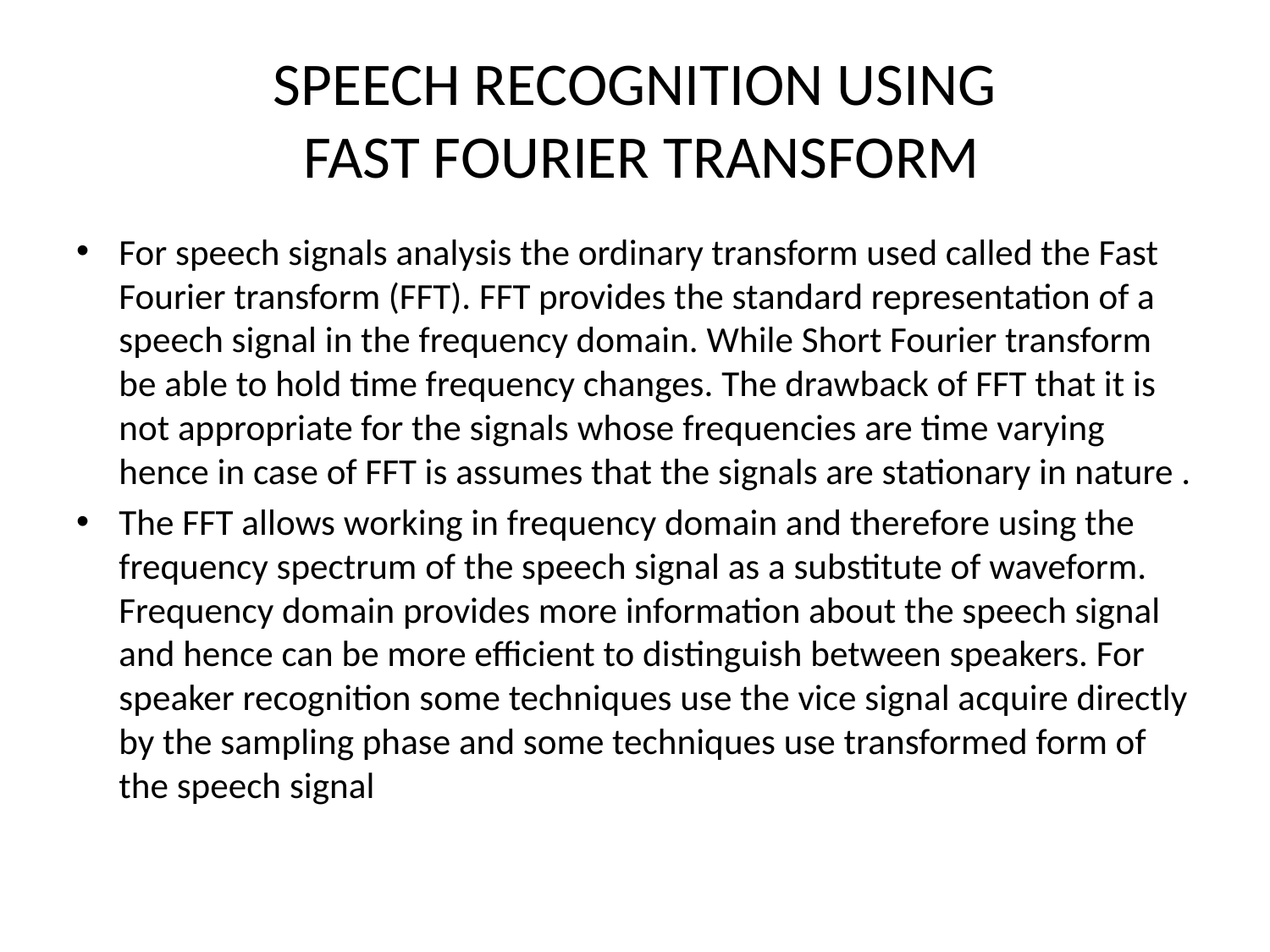

# SPEECH RECOGNITION USING FAST FOURIER TRANSFORM
For speech signals analysis the ordinary transform used called the Fast Fourier transform (FFT). FFT provides the standard representation of a speech signal in the frequency domain. While Short Fourier transform be able to hold time frequency changes. The drawback of FFT that it is not appropriate for the signals whose frequencies are time varying hence in case of FFT is assumes that the signals are stationary in nature .
The FFT allows working in frequency domain and therefore using the frequency spectrum of the speech signal as a substitute of waveform. Frequency domain provides more information about the speech signal and hence can be more efficient to distinguish between speakers. For speaker recognition some techniques use the vice signal acquire directly by the sampling phase and some techniques use transformed form of the speech signal